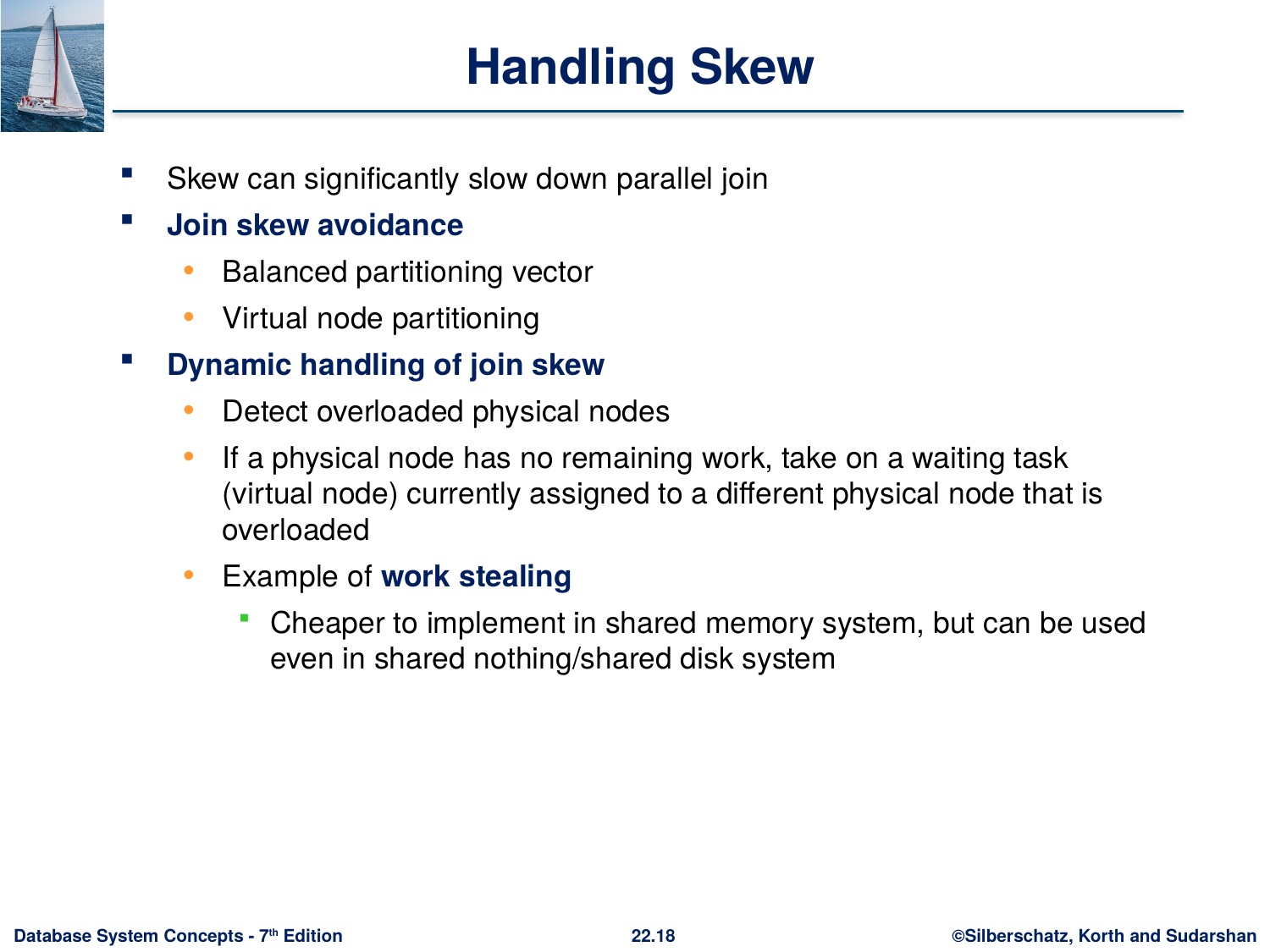

# Handling Skew
Skew can significantly slow down parallel join
Join skew avoidance
Balanced partitioning vector
Virtual node partitioning
Dynamic handling of join skew
Detect overloaded physical nodes
If a physical node has no remaining work, take on a waiting task (virtual node) currently assigned to a different physical node that is overloaded
Example of work stealing
Cheaper to implement in shared memory system, but can be used even in shared nothing/shared disk system